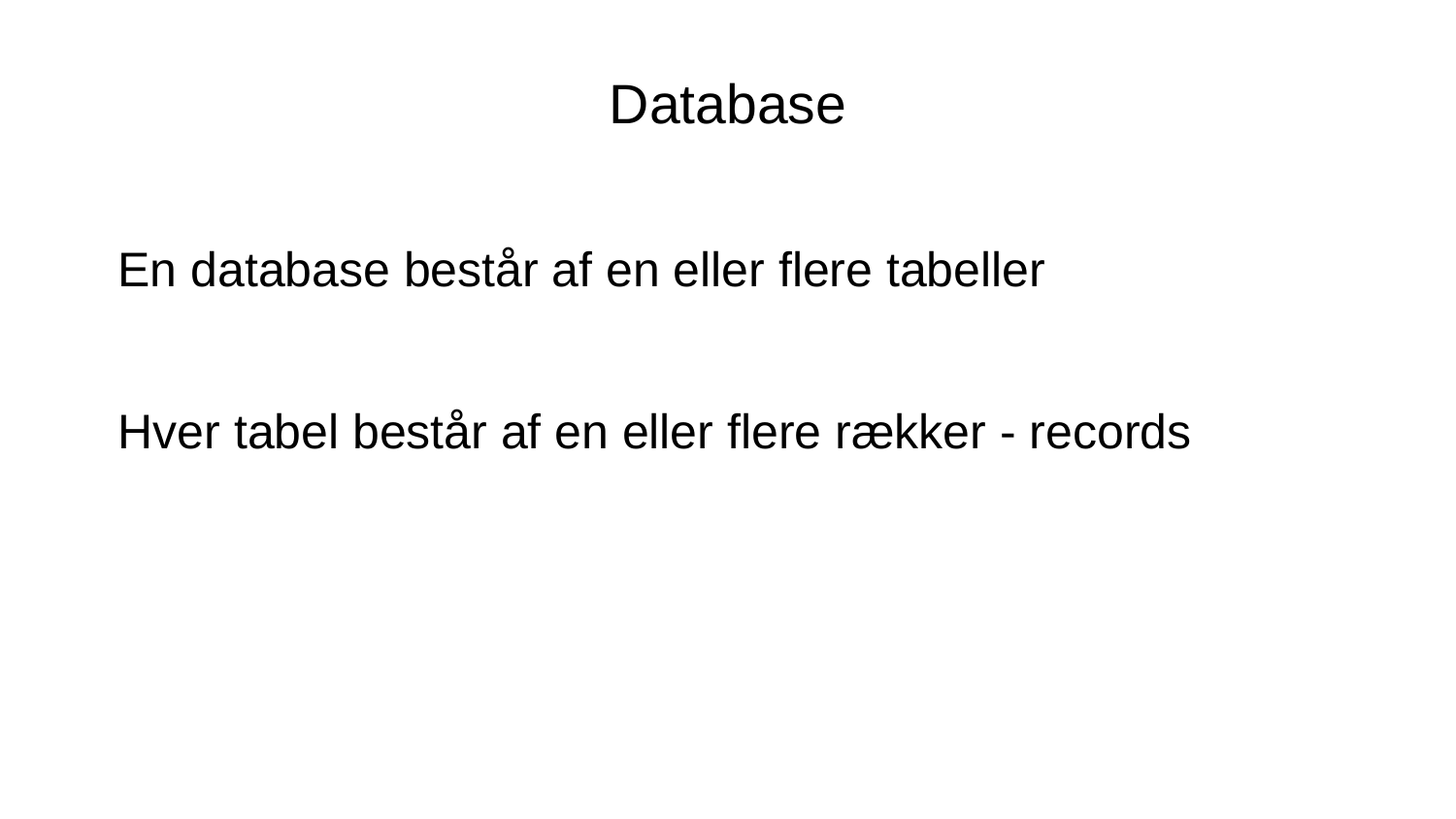

# Database
En database består af en eller flere tabeller
Hver tabel består af en eller flere rækker - records